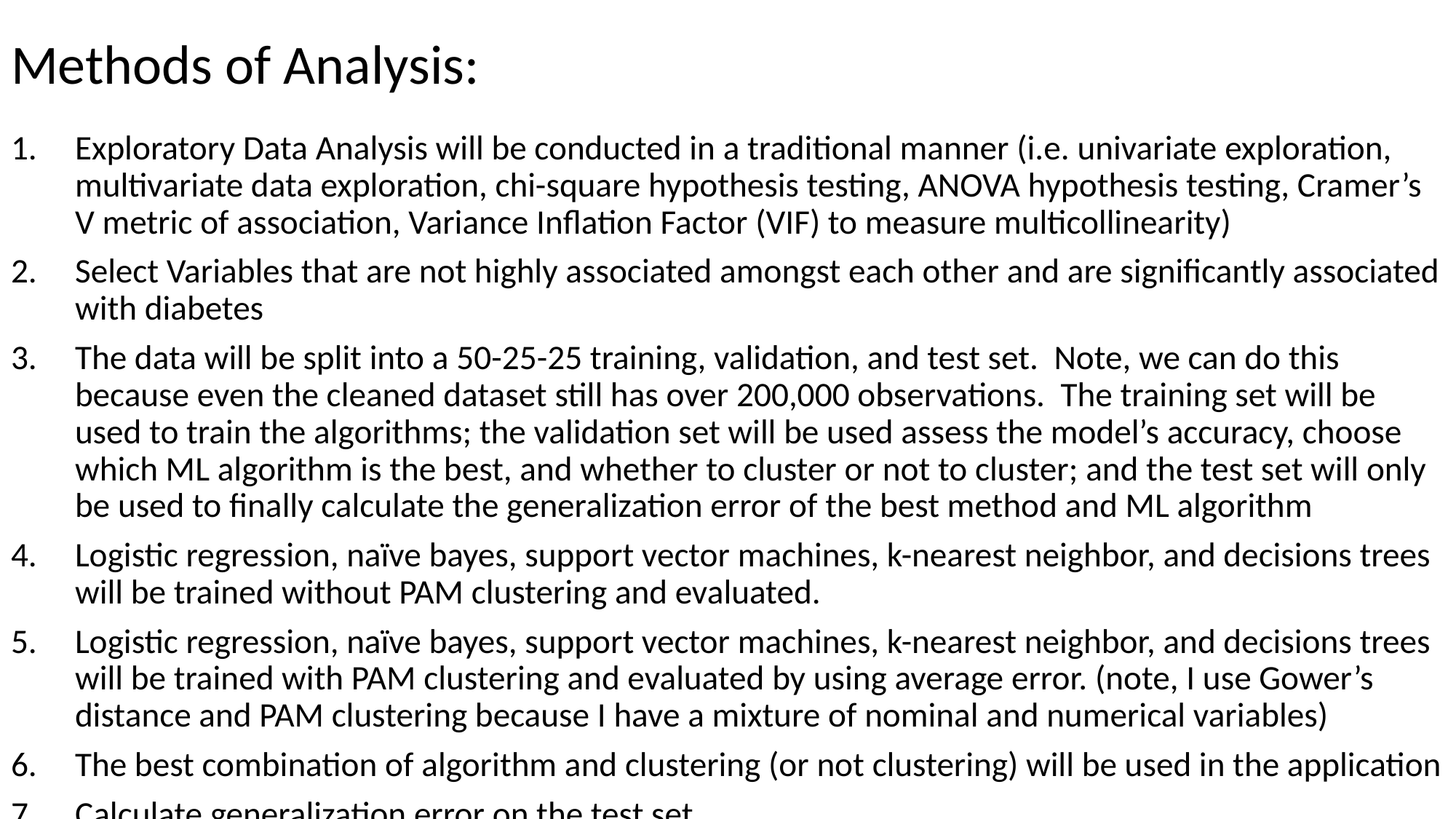

# Methods of Analysis:
Exploratory Data Analysis will be conducted in a traditional manner (i.e. univariate exploration, multivariate data exploration, chi-square hypothesis testing, ANOVA hypothesis testing, Cramer’s V metric of association, Variance Inflation Factor (VIF) to measure multicollinearity)
Select Variables that are not highly associated amongst each other and are significantly associated with diabetes
The data will be split into a 50-25-25 training, validation, and test set.  Note, we can do this because even the cleaned dataset still has over 200,000 observations.  The training set will be used to train the algorithms; the validation set will be used assess the model’s accuracy, choose which ML algorithm is the best, and whether to cluster or not to cluster; and the test set will only be used to finally calculate the generalization error of the best method and ML algorithm
Logistic regression, naïve bayes, support vector machines, k-nearest neighbor, and decisions trees will be trained without PAM clustering and evaluated.
Logistic regression, naïve bayes, support vector machines, k-nearest neighbor, and decisions trees will be trained with PAM clustering and evaluated by using average error. (note, I use Gower’s distance and PAM clustering because I have a mixture of nominal and numerical variables)
The best combination of algorithm and clustering (or not clustering) will be used in the application
Calculate generalization error on the test set